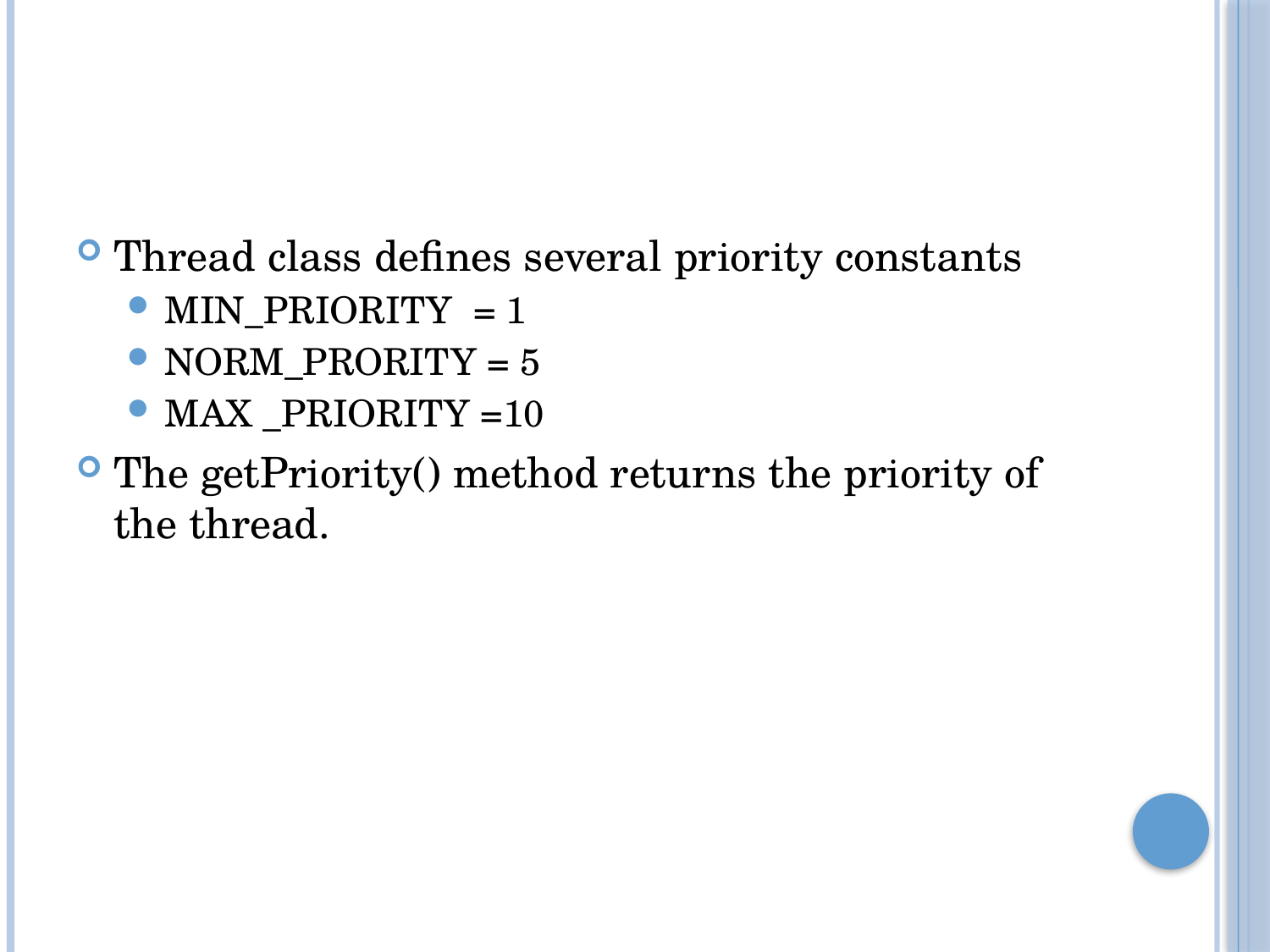

#
Thread class defines several priority constants
MIN_PRIORITY  = 1
NORM_PRORITY = 5
MAX _PRIORITY =10
The getPriority() method returns the priority of the thread.